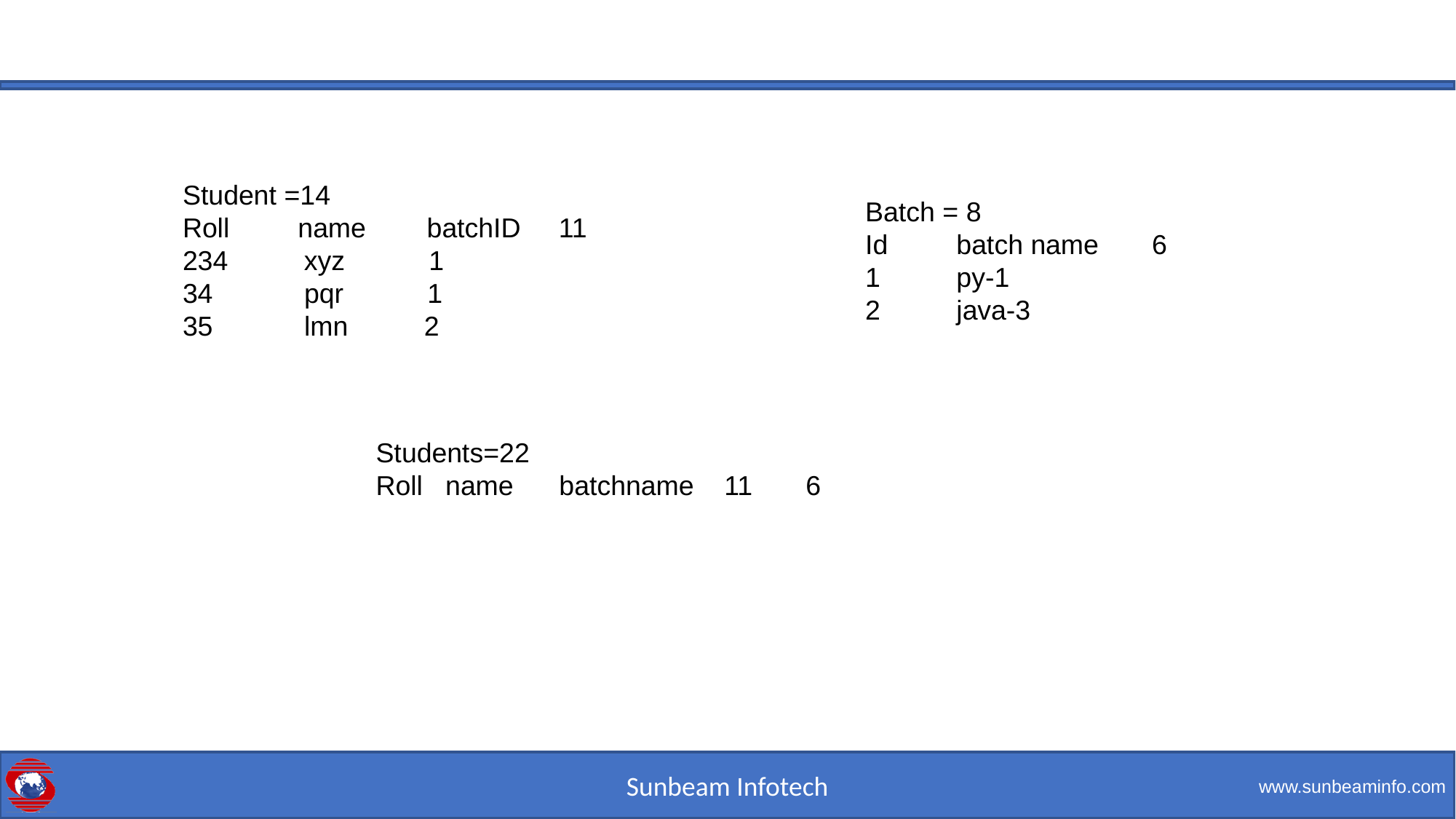

Student =14
Roll         name        batchID     11
234          xyz           1
34            pqr           1
35            lmn          2
Batch = 8
Id         batch name       6
1          py-1
2          java-3
Students=22
Roll   name      batchname    11       6